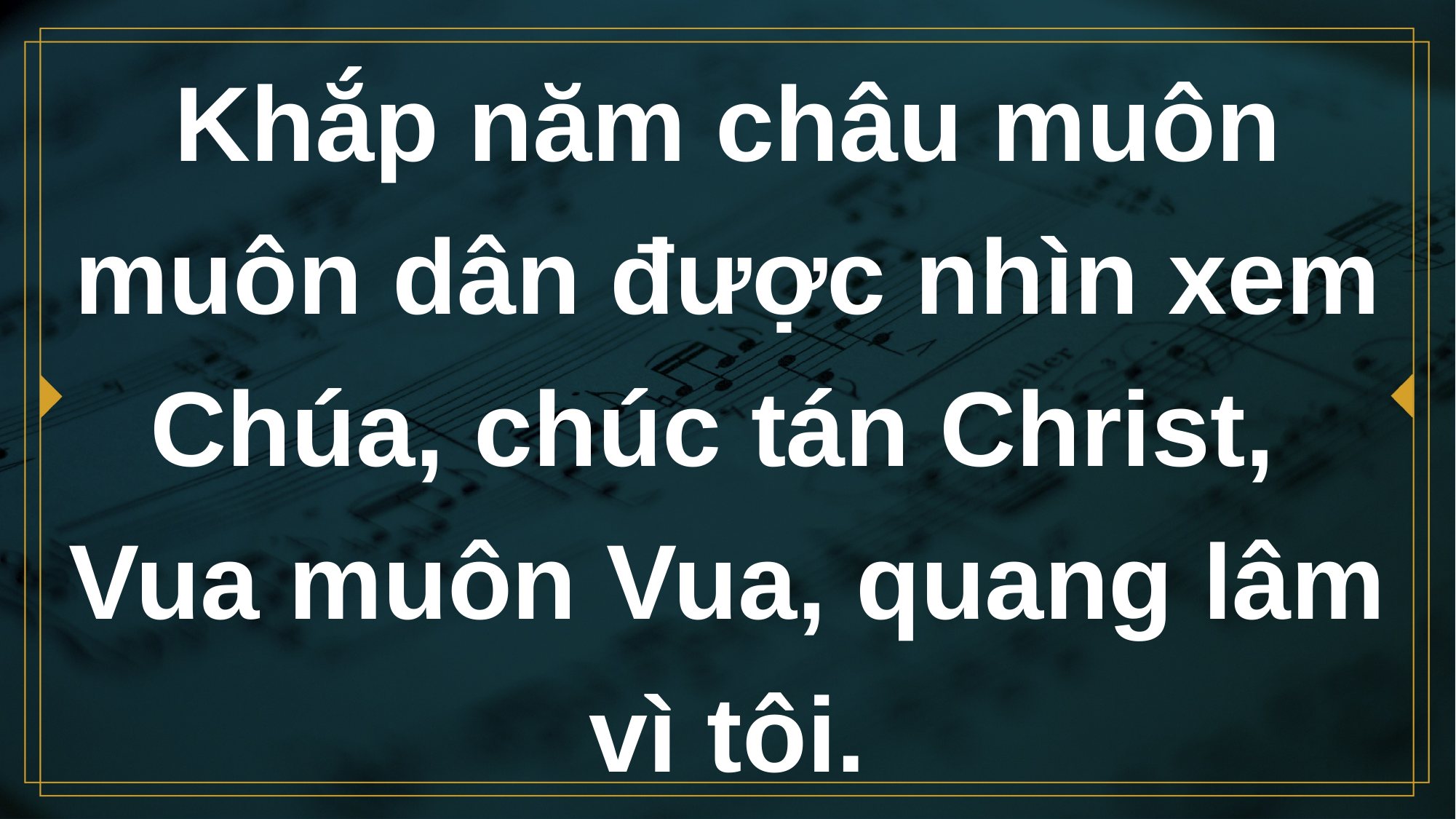

# Khắp năm châu muôn muôn dân được nhìn xem Chúa, chúc tán Christ, Vua muôn Vua, quang lâm vì tôi.